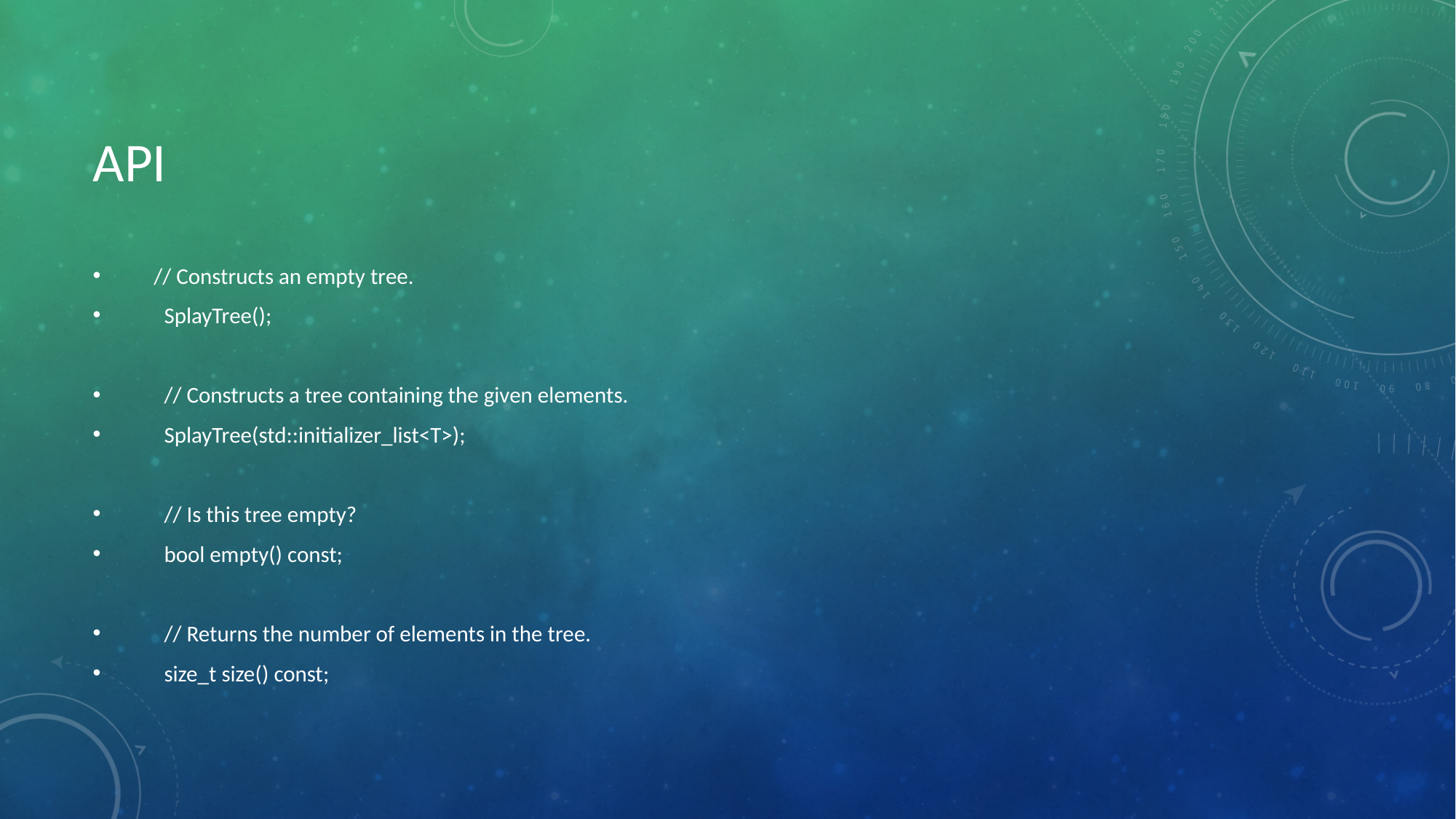

# API
      // Constructs an empty tree.
        SplayTree();

        // Constructs a tree containing the given elements.
        SplayTree(std::initializer_list<T>);

        // Is this tree empty?
        bool empty() const;

        // Returns the number of elements in the tree.
        size_t size() const;